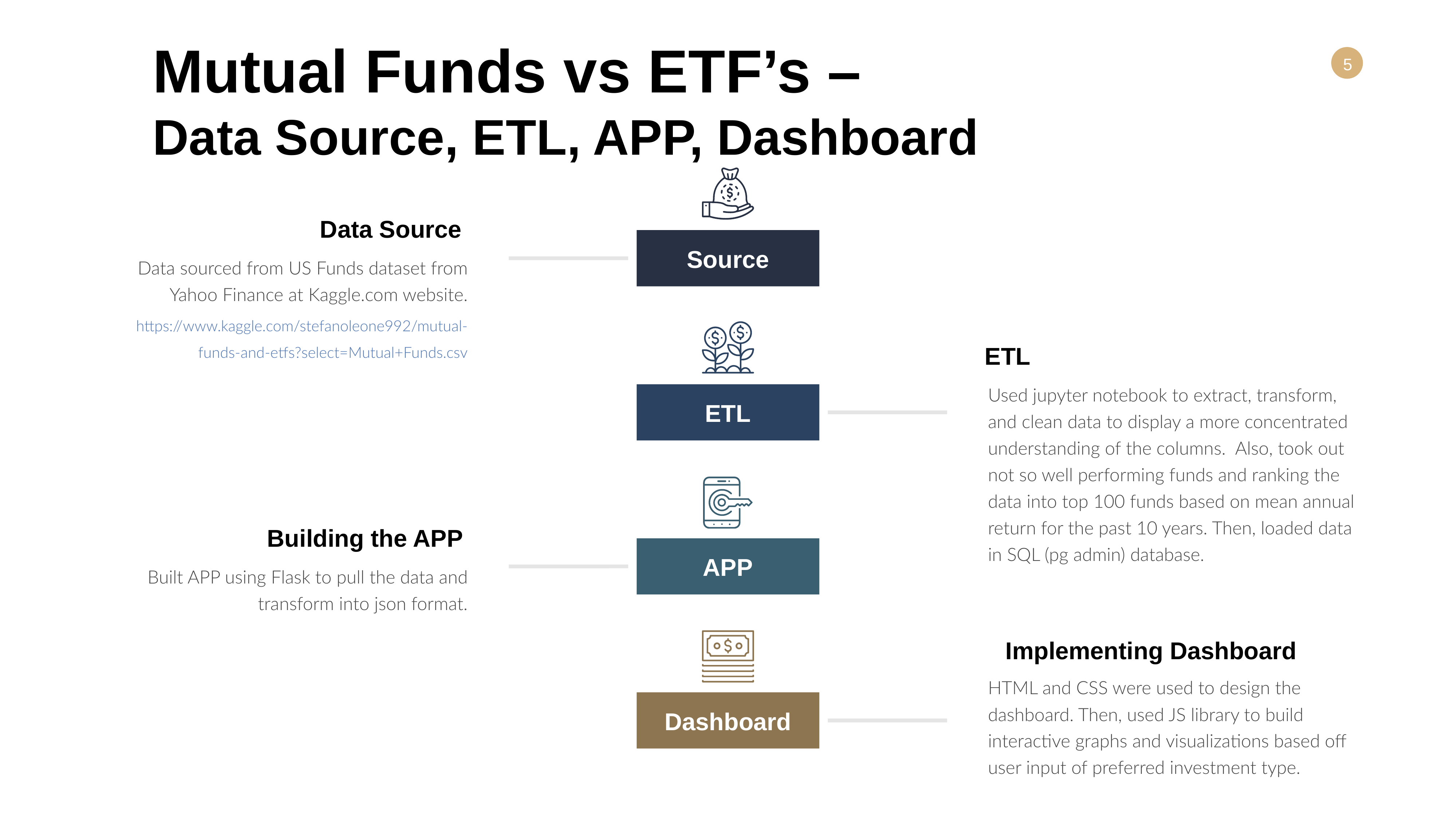

Mutual Funds vs ETF’s –
Data Source, ETL, APP, Dashboard

Data Source

Source
Data sourced from US Funds dataset from Yahoo Finance at Kaggle.com website.
https://www.kaggle.com/stefanoleone992/mutual-funds-and-etfs?select=Mutual+Funds.csv

ETL
Used jupyter notebook to extract, transform, and clean data to display a more concentrated understanding of the columns.  Also, took out not so well performing funds and ranking the data into top 100 funds based on mean annual return for the past 10 years. Then, loaded data in SQL (pg admin) database.

ETL

Building the APP

APP
Built APP using Flask to pull the data and transform into json format.

Implementing Dashboard
HTML and CSS were used to design the dashboard. Then, used JS library to build interactive graphs and visualizations based off user input of preferred investment type.

Dashboard